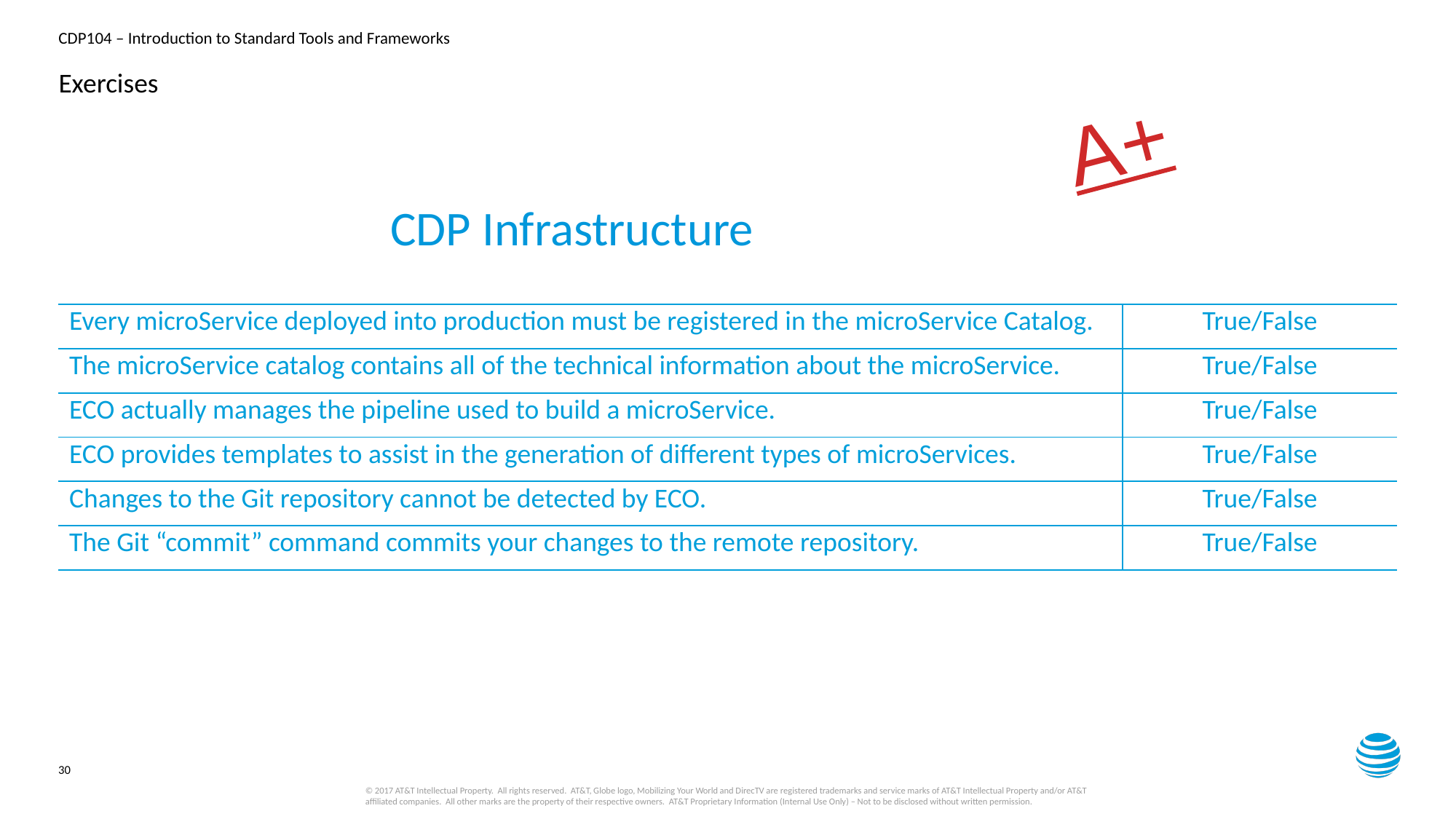

# Exercises
A+
CDP Infrastructure
| Every microService deployed into production must be registered in the microService Catalog. | True/False |
| --- | --- |
| The microService catalog contains all of the technical information about the microService. | True/False |
| ECO actually manages the pipeline used to build a microService. | True/False |
| ECO provides templates to assist in the generation of different types of microServices. | True/False |
| Changes to the Git repository cannot be detected by ECO. | True/False |
| The Git “commit” command commits your changes to the remote repository. | True/False |
30